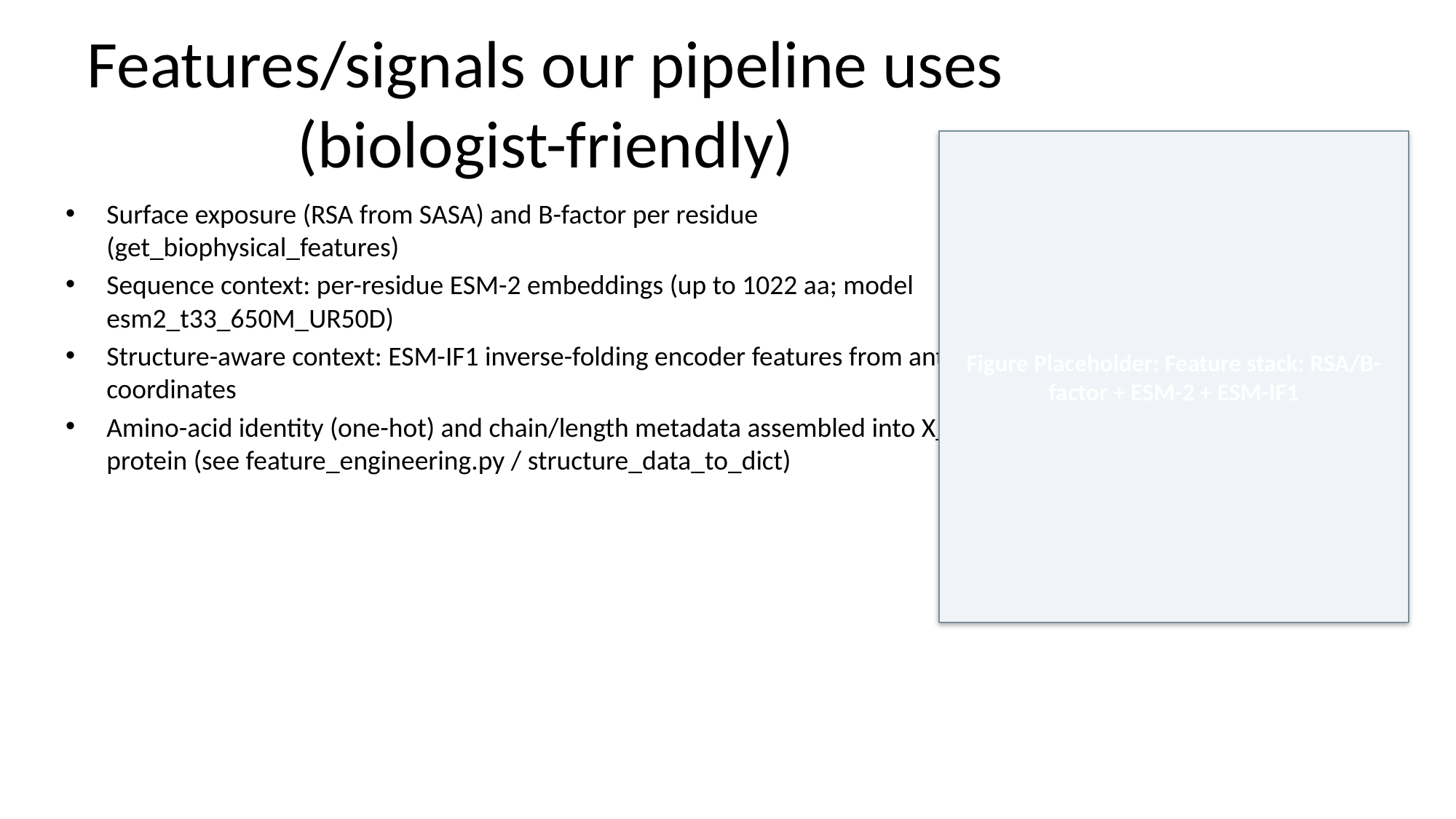

# Features/signals our pipeline uses (biologist-friendly)
Figure Placeholder: Feature stack: RSA/B-factor + ESM-2 + ESM-IF1
Surface exposure (RSA from SASA) and B-factor per residue (get_biophysical_features)
Sequence context: per-residue ESM-2 embeddings (up to 1022 aa; model esm2_t33_650M_UR50D)
Structure-aware context: ESM-IF1 inverse-folding encoder features from antigen coordinates
Amino-acid identity (one-hot) and chain/length metadata assembled into X_arr per protein (see feature_engineering.py / structure_data_to_dict)